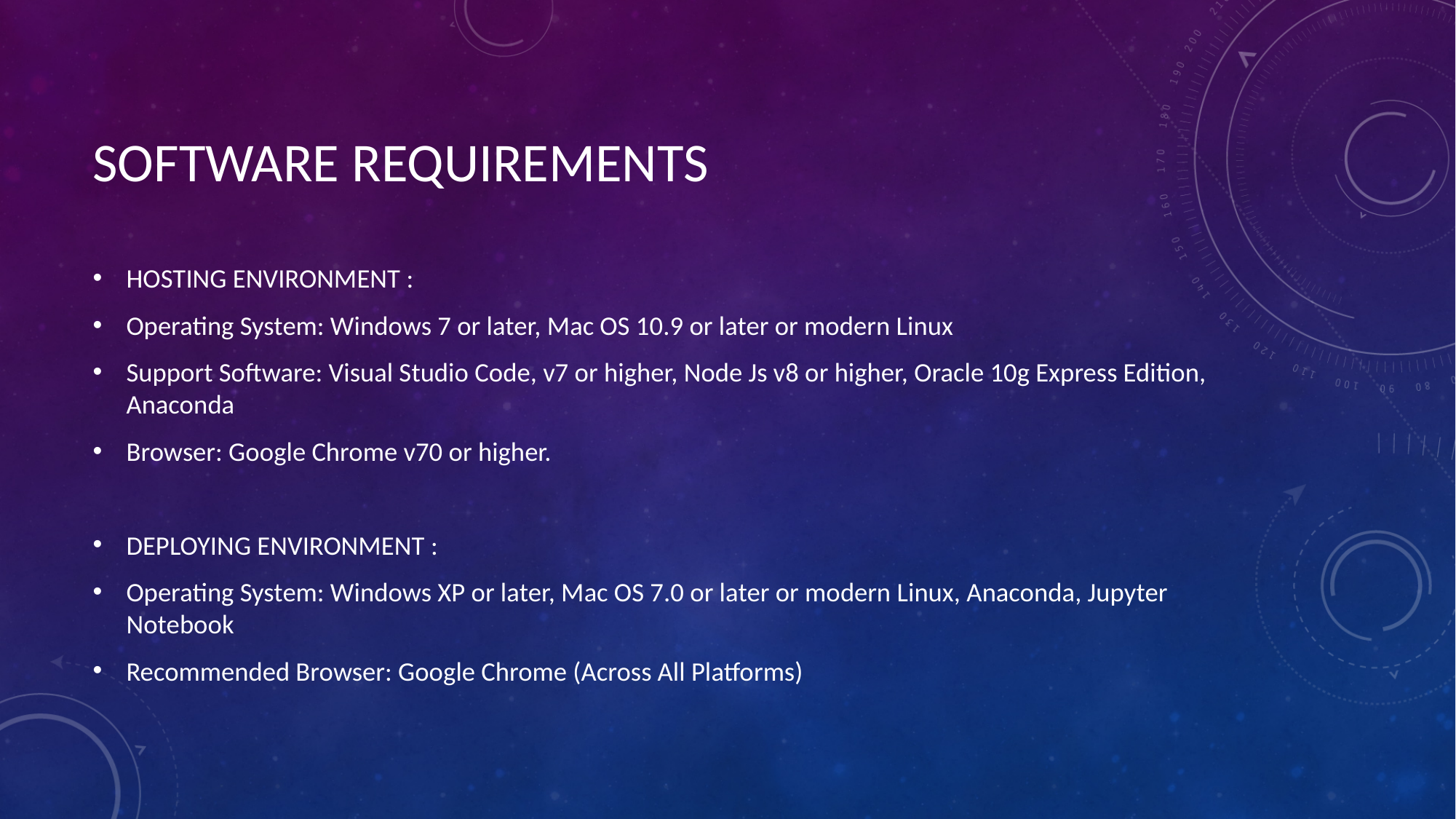

# Software requirements
HOSTING ENVIRONMENT :
Operating System: Windows 7 or later, Mac OS 10.9 or later or modern Linux
Support Software: Visual Studio Code, v7 or higher, Node Js v8 or higher, Oracle 10g Express Edition, Anaconda
Browser: Google Chrome v70 or higher.

DEPLOYING ENVIRONMENT :
Operating System: Windows XP or later, Mac OS 7.0 or later or modern Linux, Anaconda, Jupyter Notebook
Recommended Browser: Google Chrome (Across All Platforms)